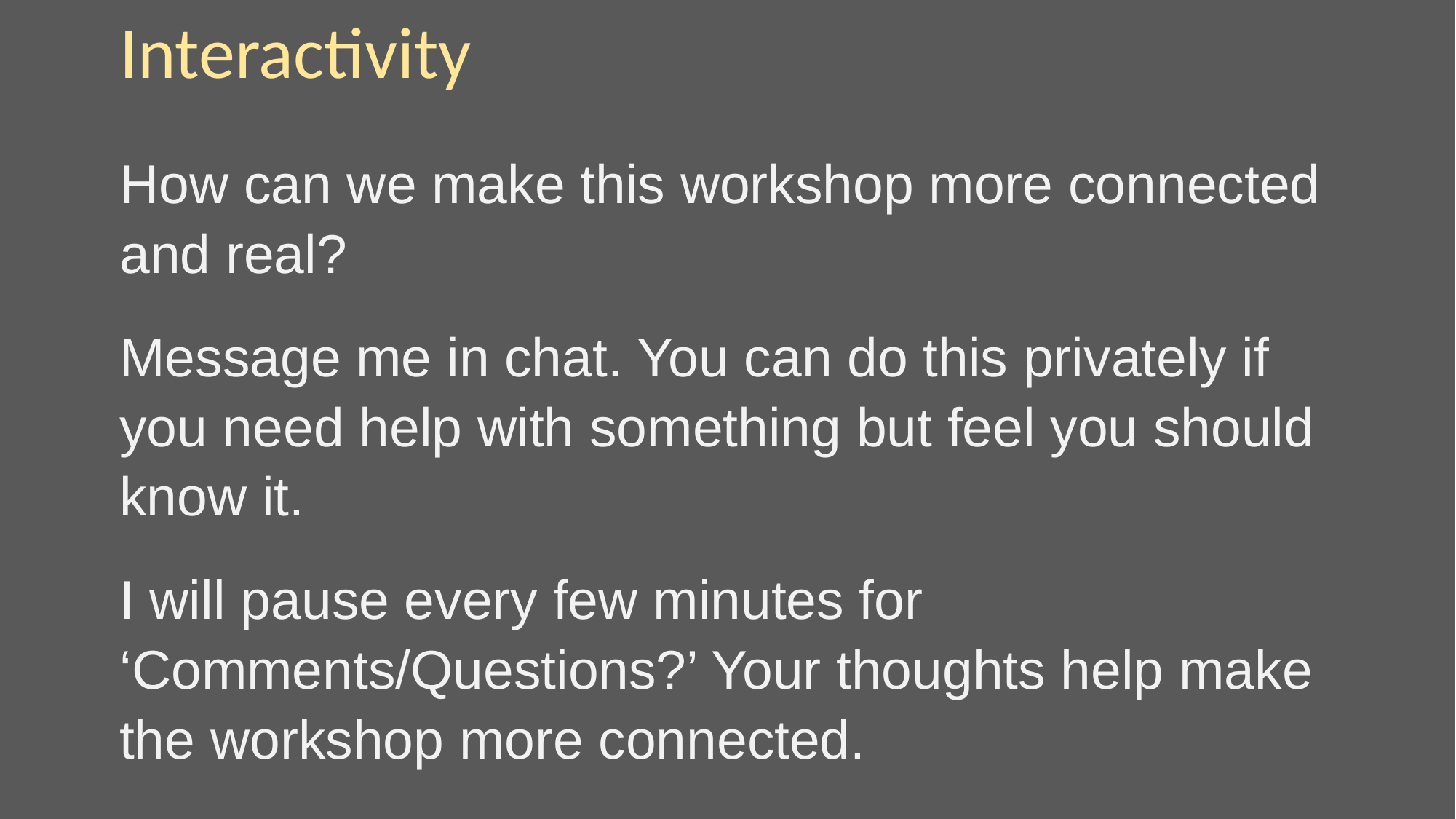

# Interactivity
How can we make this workshop more connected and real?
Message me in chat. You can do this privately if you need help with something but feel you should know it.
I will pause every few minutes for ‘Comments/Questions?’ Your thoughts help make the workshop more connected.